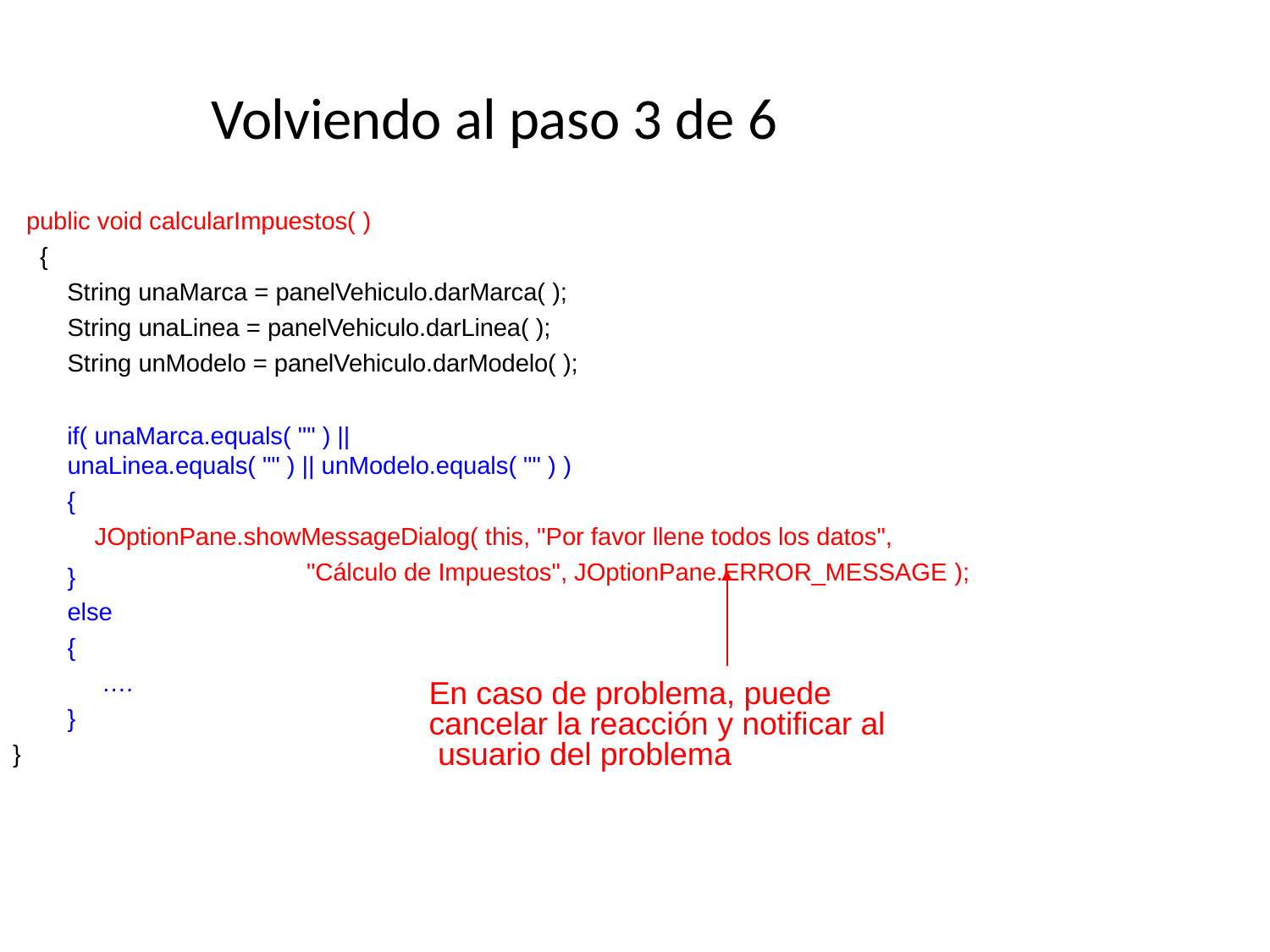

# Volviendo al paso 3 de 6
public void calcularImpuestos( )
{
String unaMarca = panelVehiculo.darMarca( );  String unaLinea = panelVehiculo.darLinea( );  String unModelo = panelVehiculo.darModelo( );

if( unaMarca.equals( "" ) || unaLinea.equals( "" ) || unModelo.equals( "" ) )
{
JOptionPane.showMessageDialog( this, "Por favor llene todos los datos",  "Cálculo de Impuestos", JOptionPane.ERROR_MESSAGE );
}
else
{
….
}

En caso de problema, puede  cancelar la reacción y notificar al  usuario del problema
}